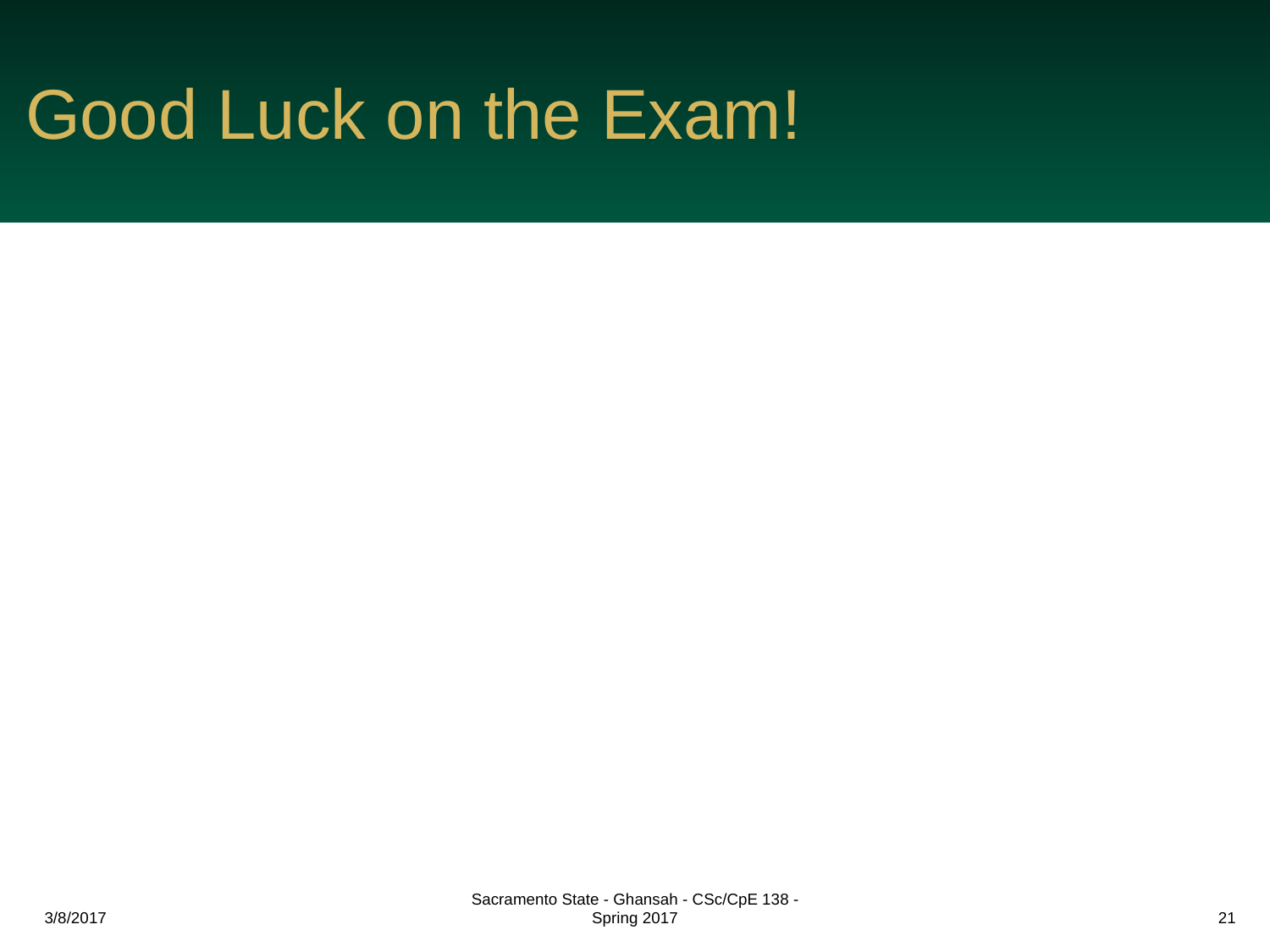

# Good Luck on the Exam!
3/8/2017
Sacramento State - Ghansah - CSc/CpE 138 - Spring 2017
21